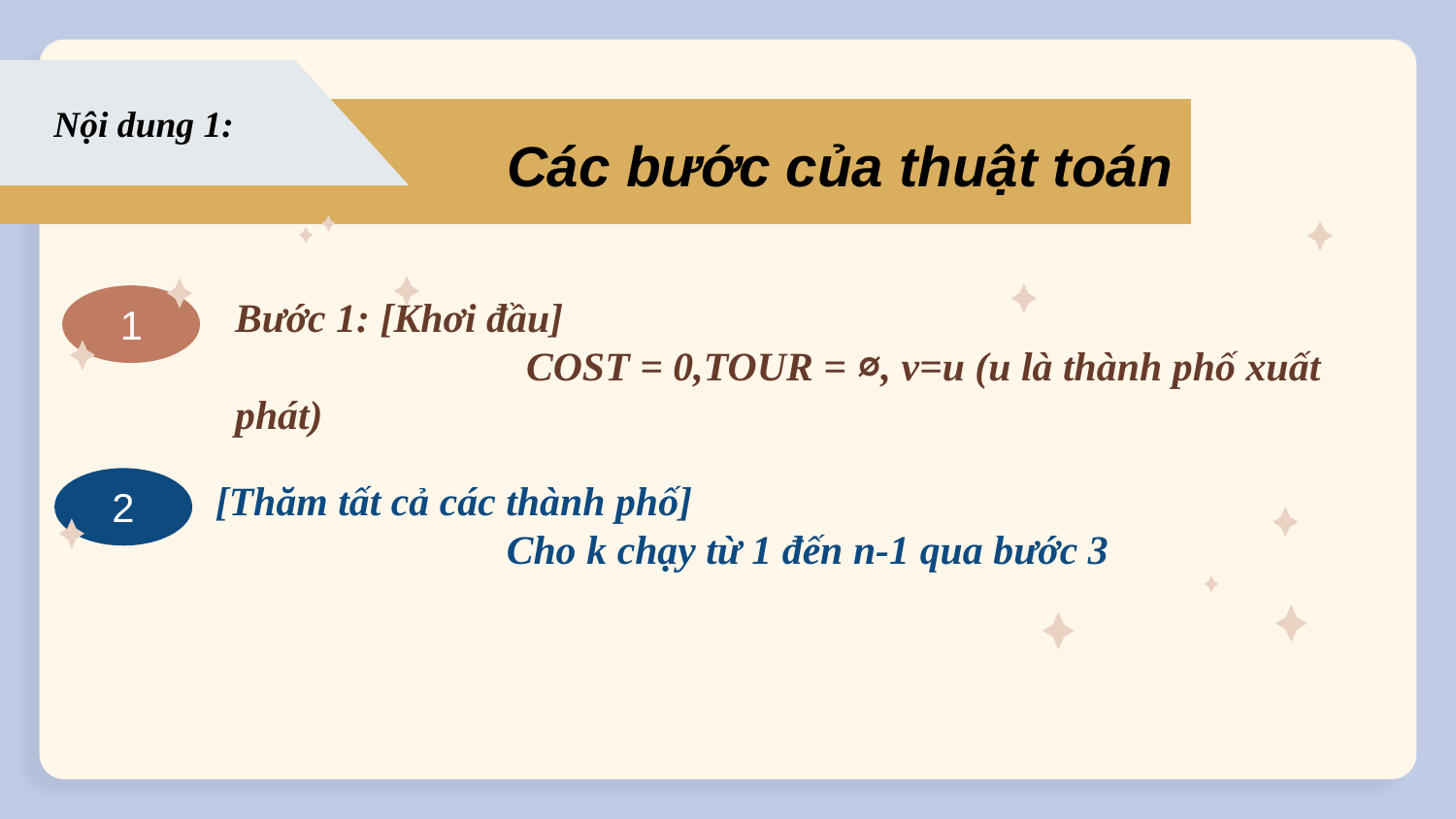

Nội dung 1:
Các bước của thuật toán

Bước 1: [Khơi đầu]
		COST = 0,TOUR = ∅, v=u (u là thành phố xuất phát)
1

[Thăm tất cả các thành phố]
		Cho k chạy từ 1 đến n-1 qua bước 3
2